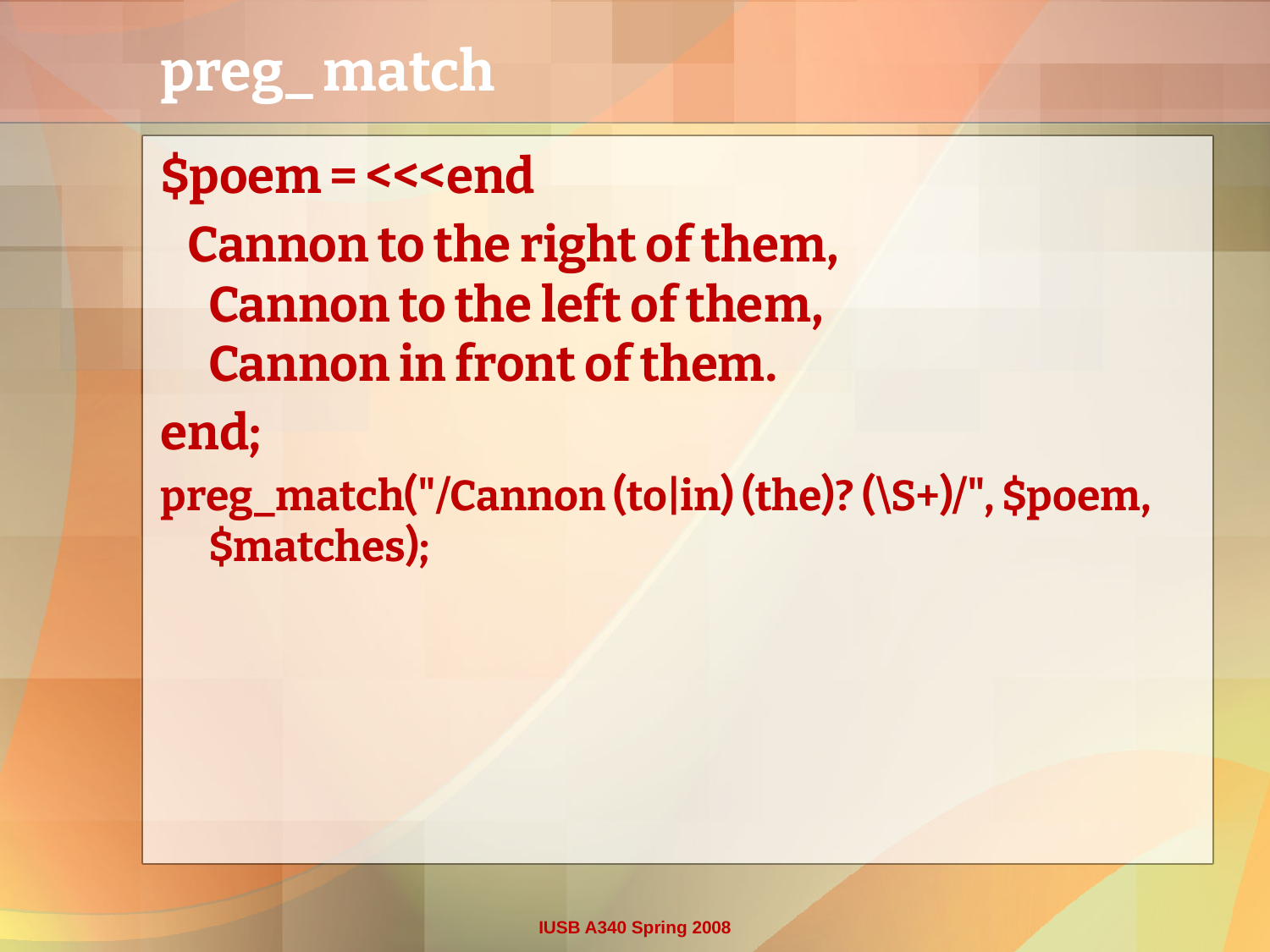

# preg_ match
$poem = <<<end
   Cannon to the right of them,
Cannon to the left of them,
Cannon in front of them.
end;
preg_match("/Cannon (to|in) (the)? (\S+)/", $poem,  $matches);
IUSB A340 Spring 2008